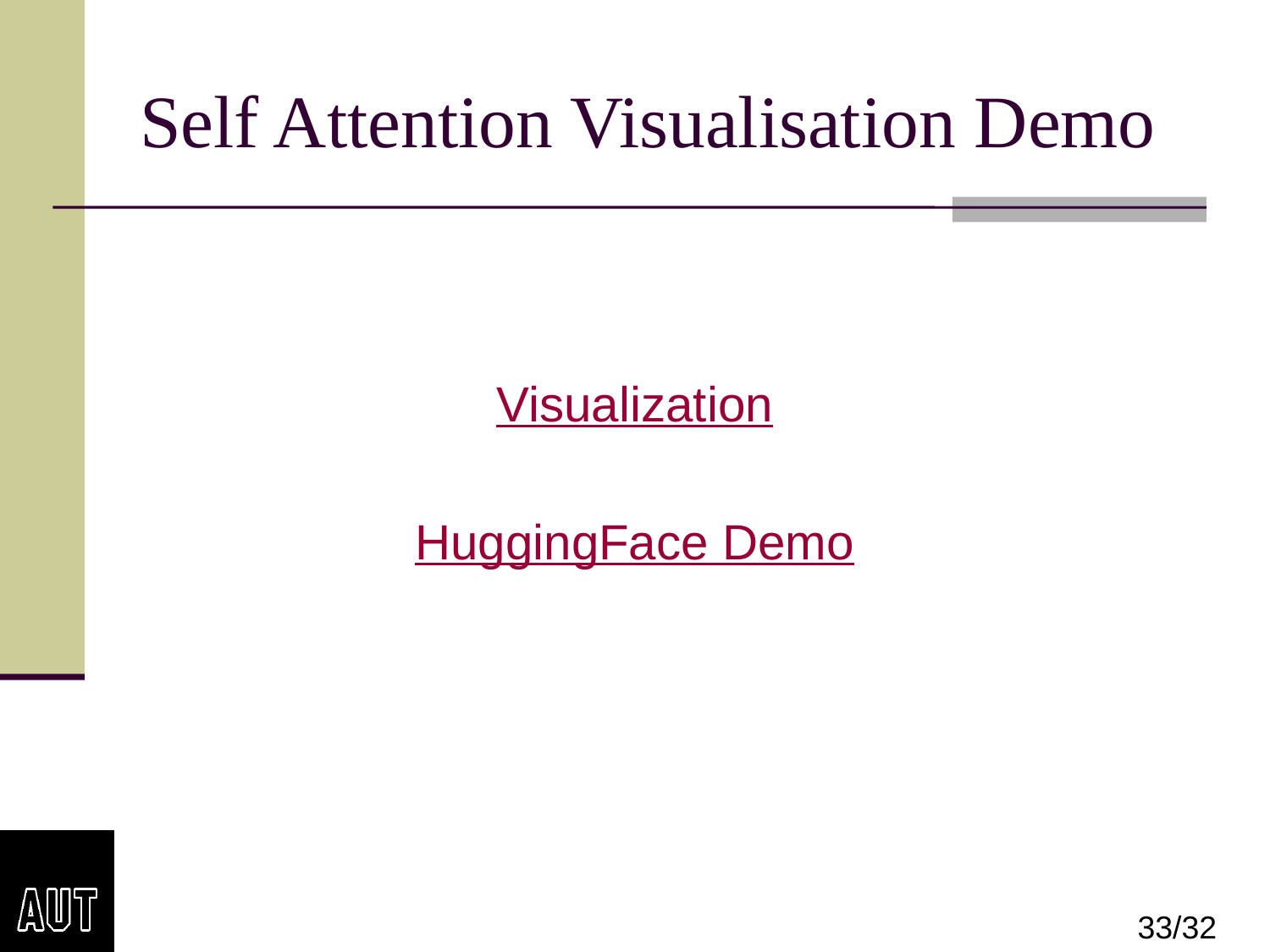

# Self Attention Visualisation Demo
Visualization

HuggingFace Demo